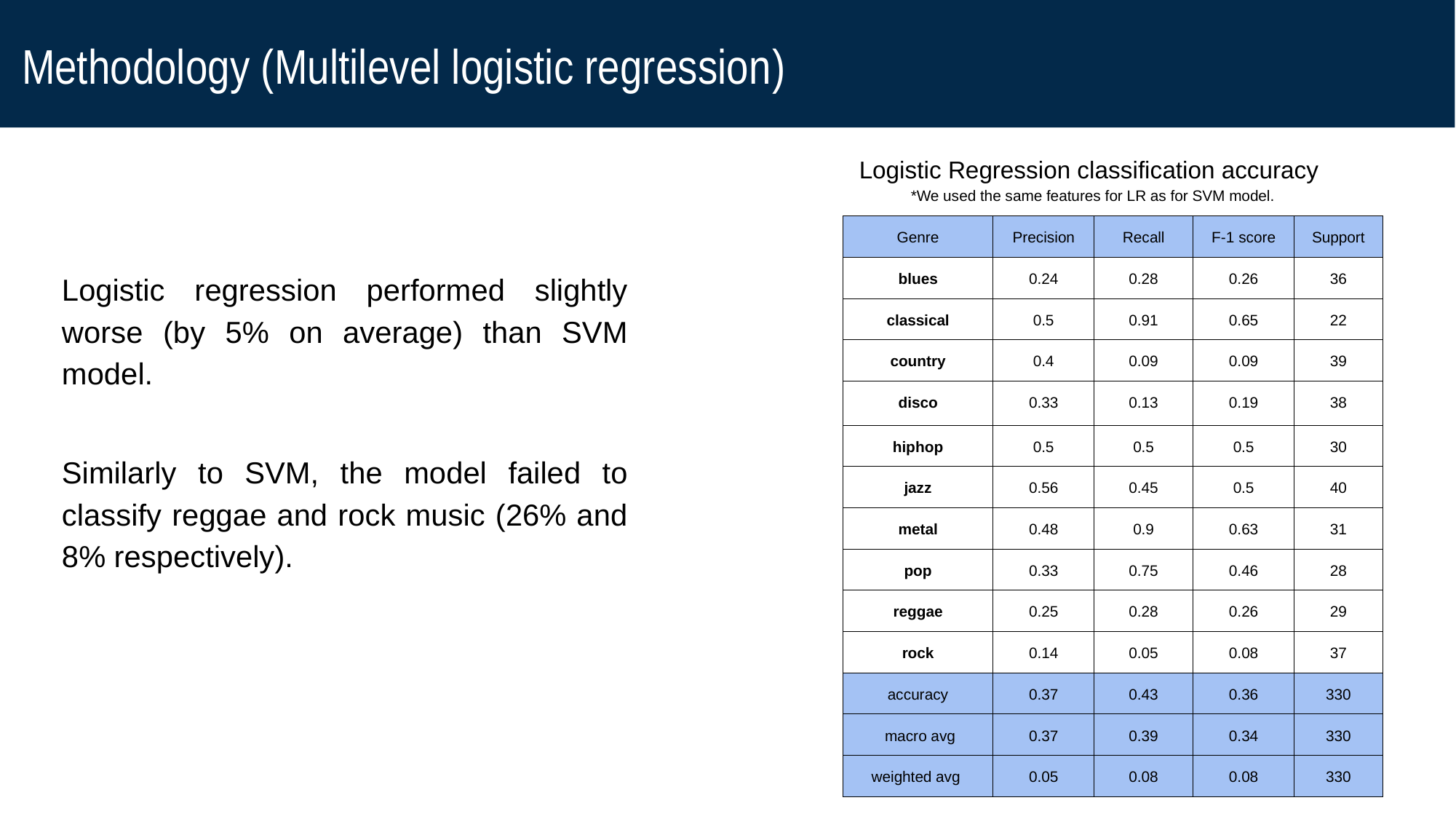

# Methodology (Multilevel logistic regression)

Logistic Regression classification accuracy
*We used the same features for LR as for SVM model.

| Genre | Precision | Recall | F-1 score | Support |
| --- | --- | --- | --- | --- |
| blues | 0.24 | 0.28 | 0.26 | 36 |
| classical | 0.5 | 0.91 | 0.65 | 22 |
| country | 0.4 | 0.09 | 0.09 | 39 |
| disco | 0.33 | 0.13 | 0.19 | 38 |
| hiphop | 0.5 | 0.5 | 0.5 | 30 |
| jazz | 0.56 | 0.45 | 0.5 | 40 |
| metal | 0.48 | 0.9 | 0.63 | 31 |
| pop | 0.33 | 0.75 | 0.46 | 28 |
| reggae | 0.25 | 0.28 | 0.26 | 29 |
| rock | 0.14 | 0.05 | 0.08 | 37 |
| accuracy | 0.37 | 0.43 | 0.36 | 330 |
| macro avg | 0.37 | 0.39 | 0.34 | 330 |
| weighted avg | 0.05 | 0.08 | 0.08 | 330 |
Logistic regression performed slightly worse (by 5% on average) than SVM model.

Similarly to SVM, the model failed to classify reggae and rock music (26% and 8% respectively).